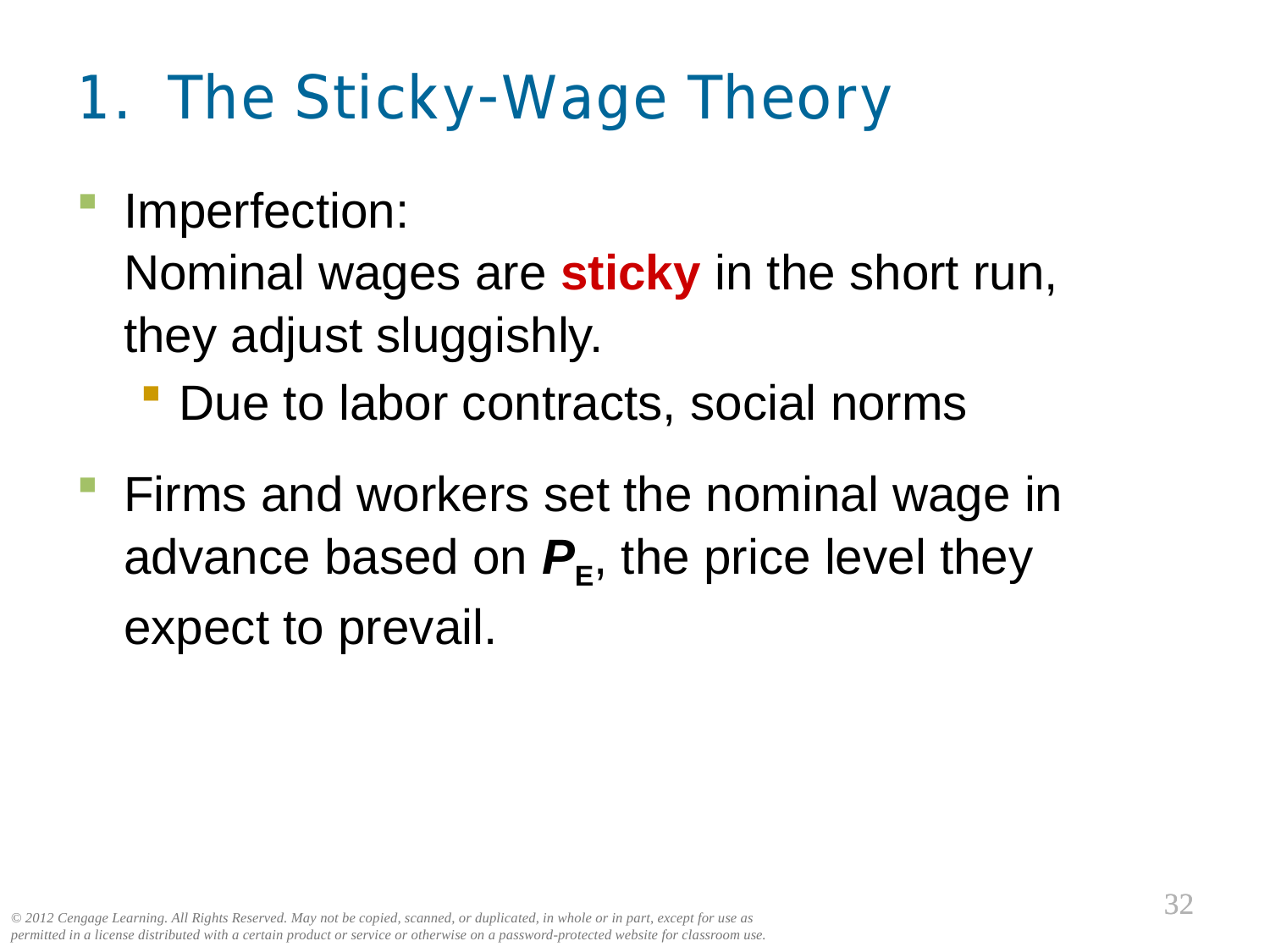

# 1.  The Sticky-Wage Theory
0
Imperfection:
Nominal wages are sticky in the short run,
they adjust sluggishly.
Due to labor contracts, social norms
Firms and workers set the nominal wage in advance based on PE, the price level they expect to prevail.